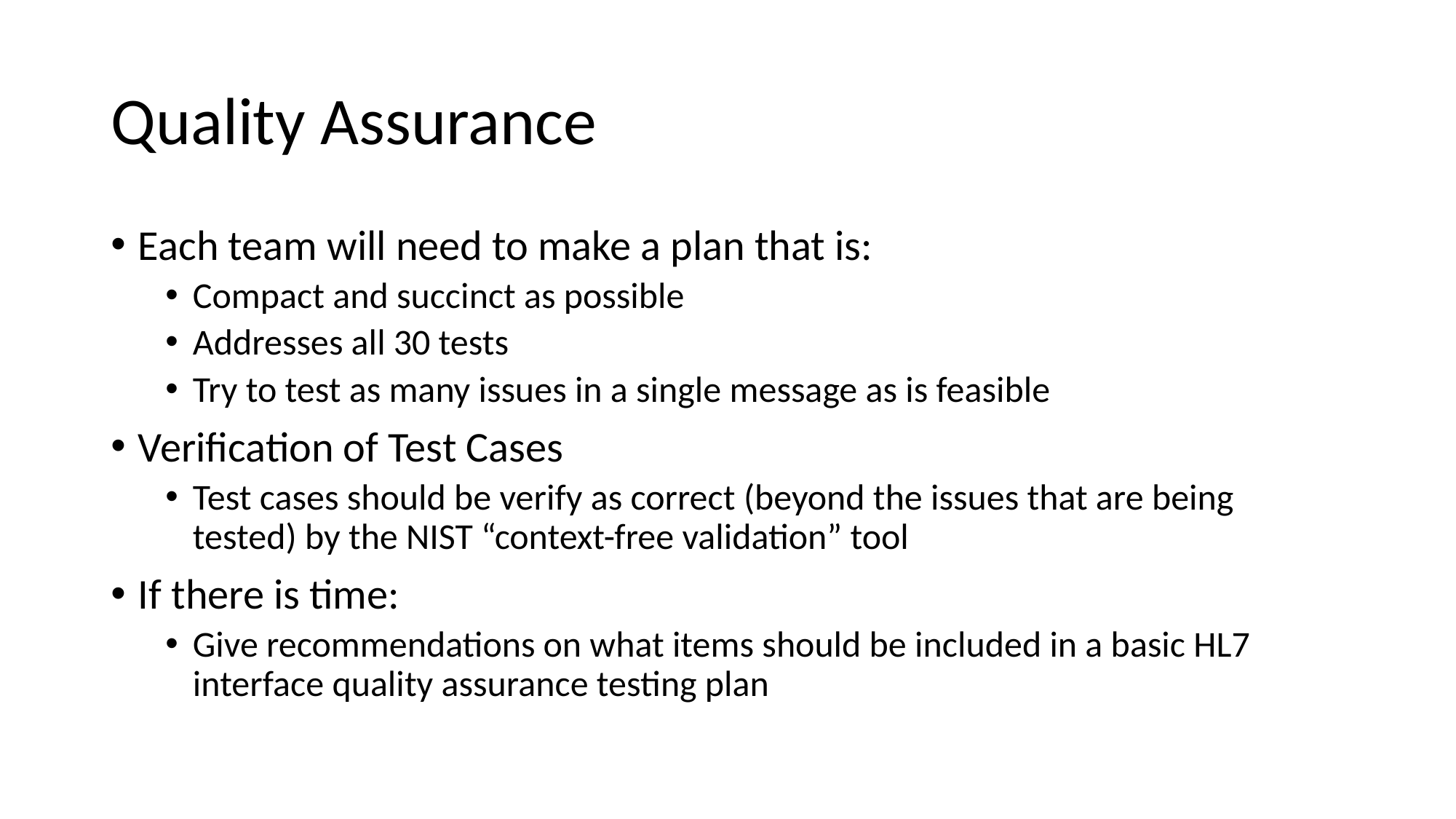

# Quality Assurance
Each team will need to make a plan that is:
Compact and succinct as possible
Addresses all 30 tests
Try to test as many issues in a single message as is feasible
Verification of Test Cases
Test cases should be verify as correct (beyond the issues that are being tested) by the NIST “context-free validation” tool
If there is time:
Give recommendations on what items should be included in a basic HL7 interface quality assurance testing plan